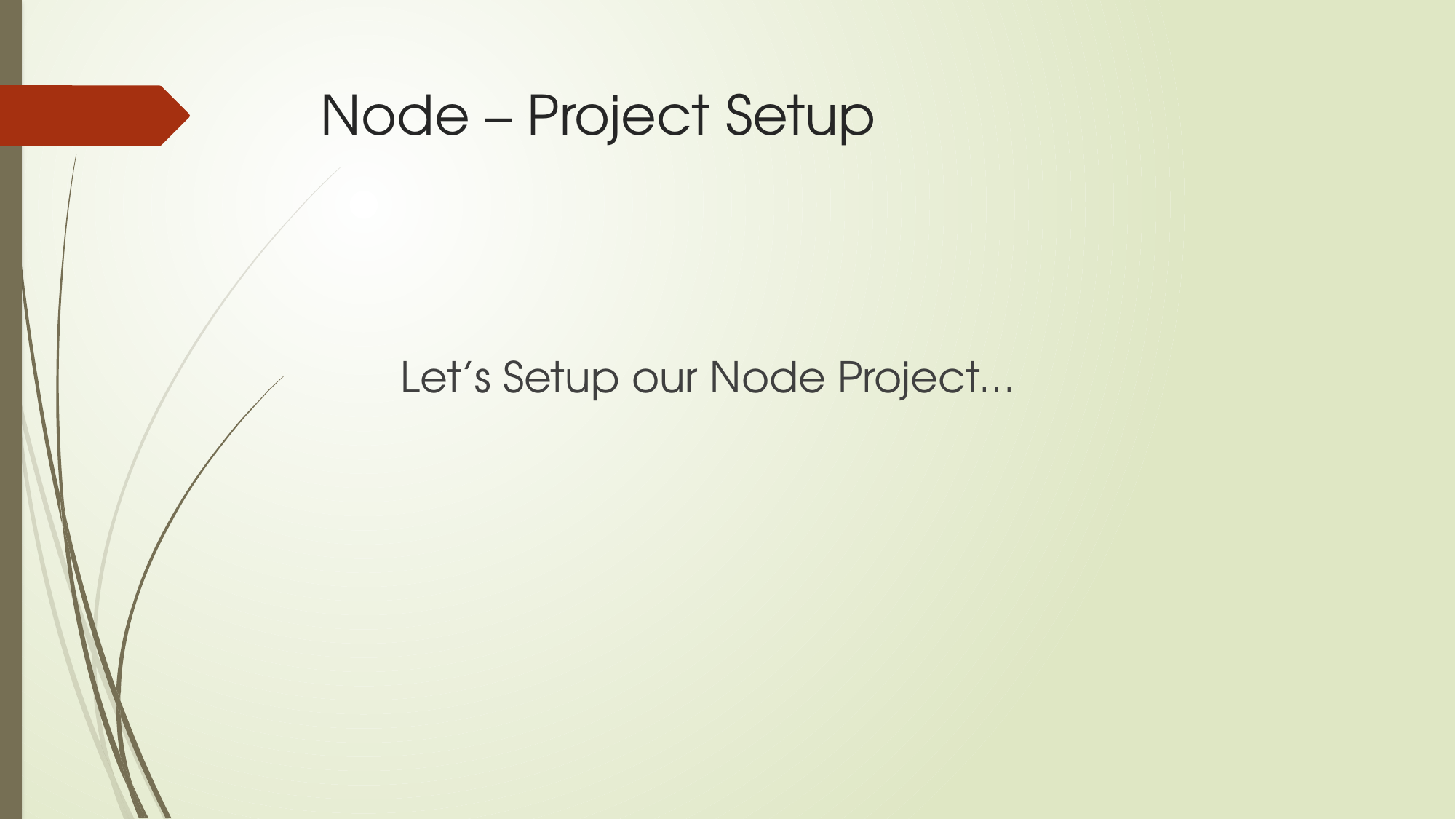

# Node – Project Setup
Let’s Setup our Node Project…